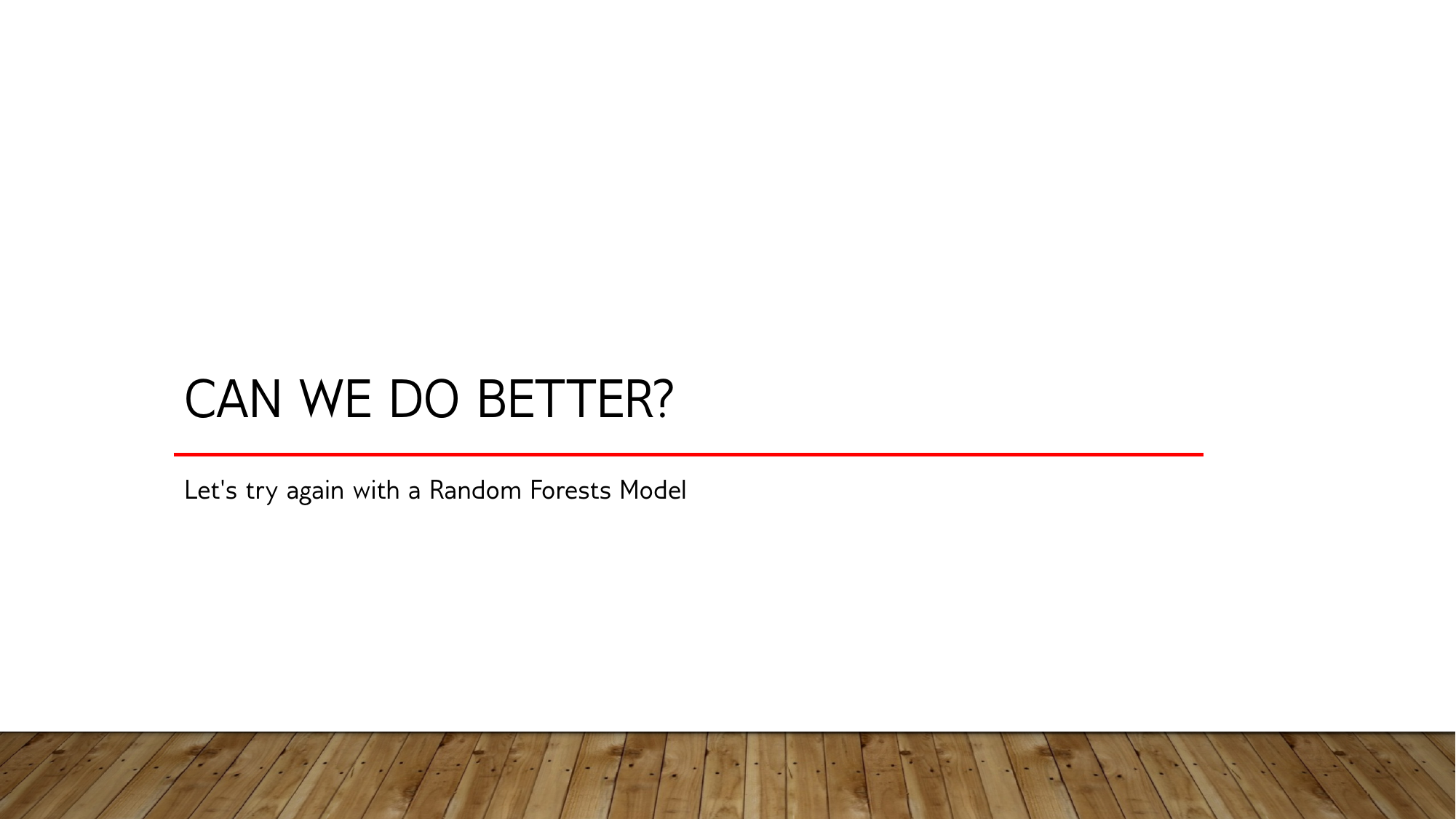

# Can We Do Better?
Let's try again with a Random Forests Model